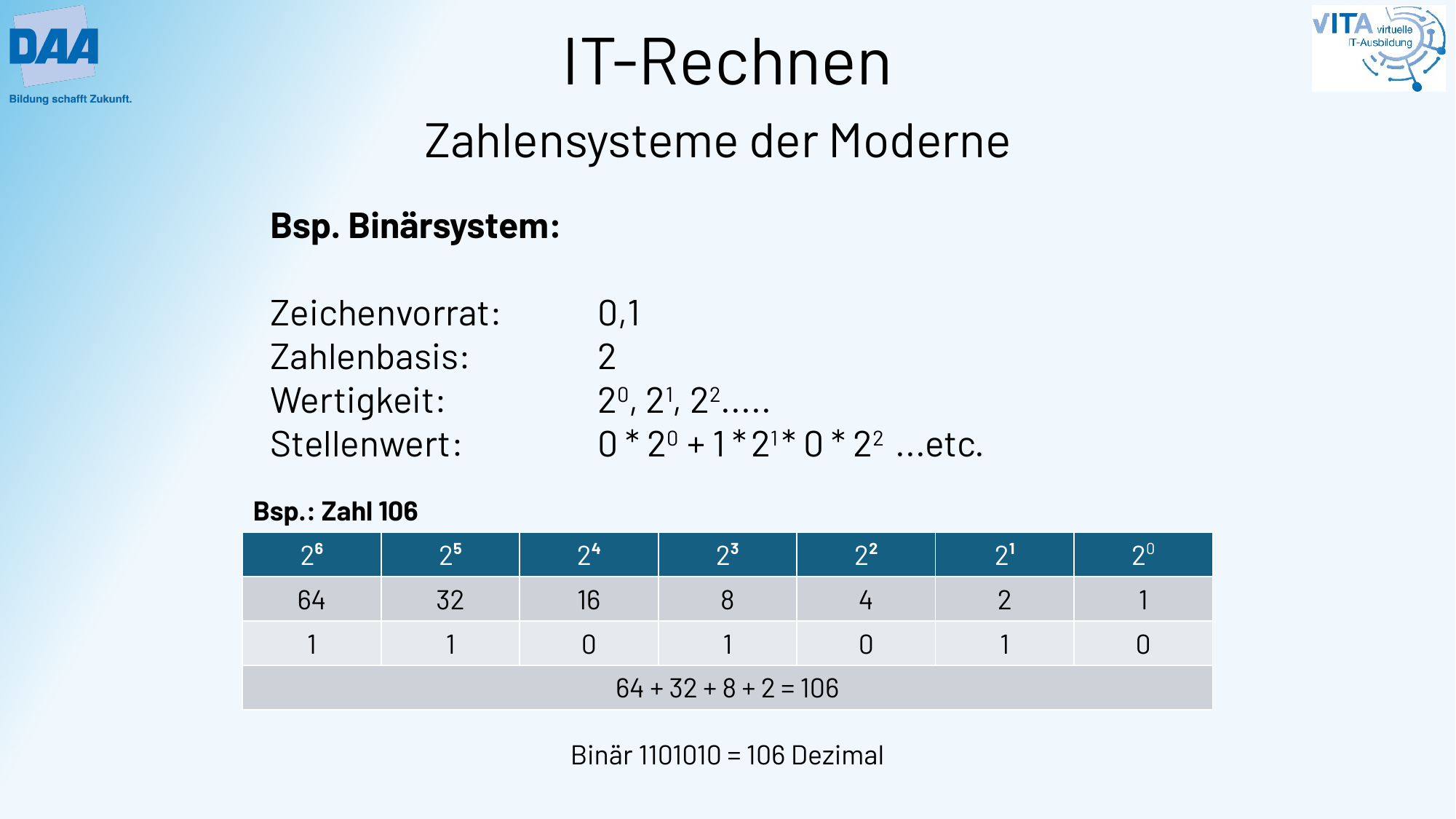

Bsp. Binärsystem:

Zeichenvorrat: 	0,1
Zahlenbasis: 		2
Wertigkeit: 		20, 21, 22.....
Stellenwert:		0 * 20  + 1 * 21 * 0 * 22  ...etc.
Bsp.: Zahl 106
| 26 | 25 | 24 | 23 | 22 | 21 | 20 |
| --- | --- | --- | --- | --- | --- | --- |
| 64 | 32 | 16 | 8 | 4 | 2 | 1 |
| 1 | 1 | 0 | 1 | 0 | 1 | 0 |
| 64 + 32 + 8 + 2 = 106 |  |  |  |  |  |  |
Binär 1101010 = 106 Dezimal